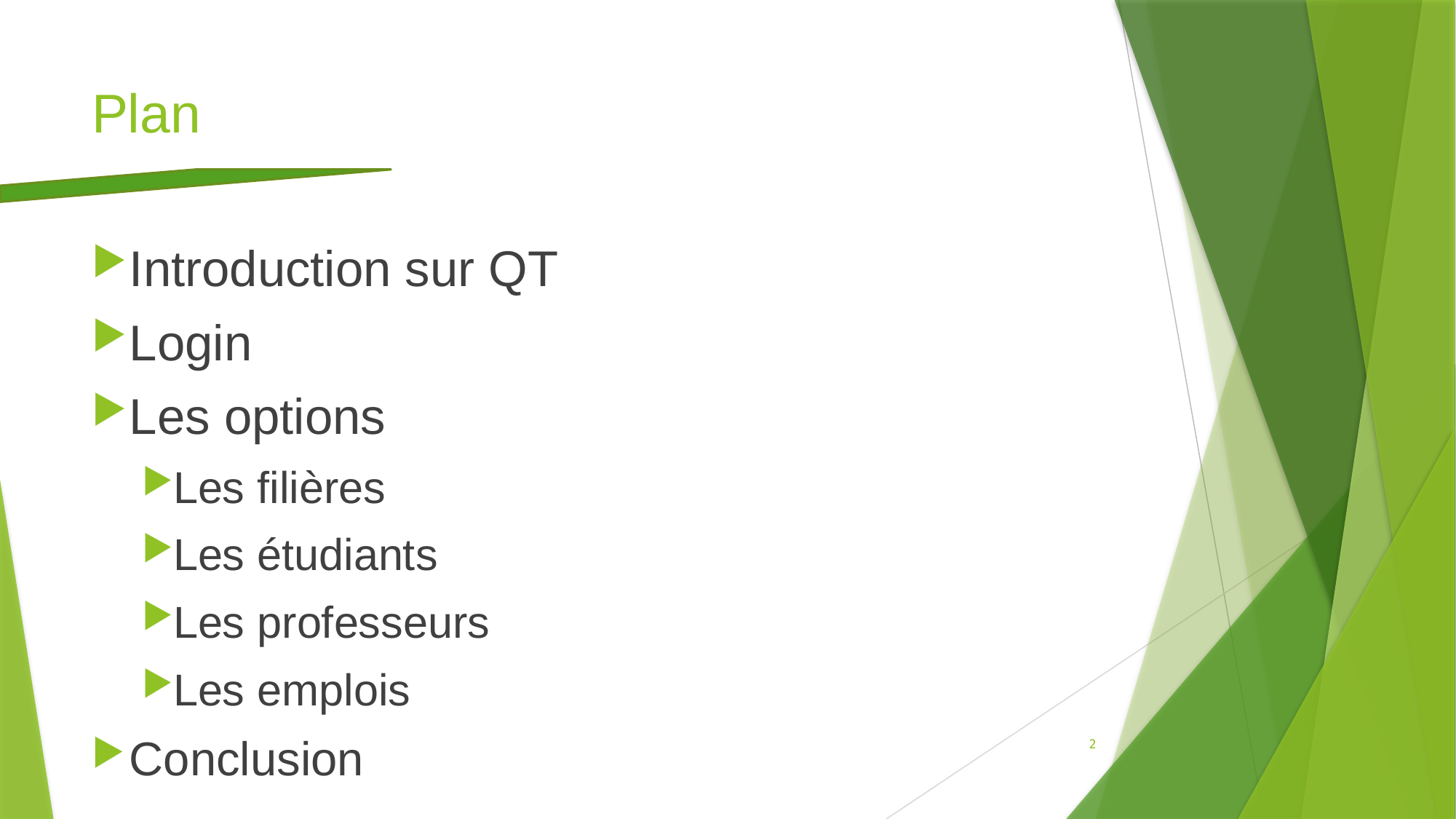

# Plan

Introduction sur QT
Login
Les options
Les filières
Les étudiants
Les professeurs
Les emplois
Conclusion

2